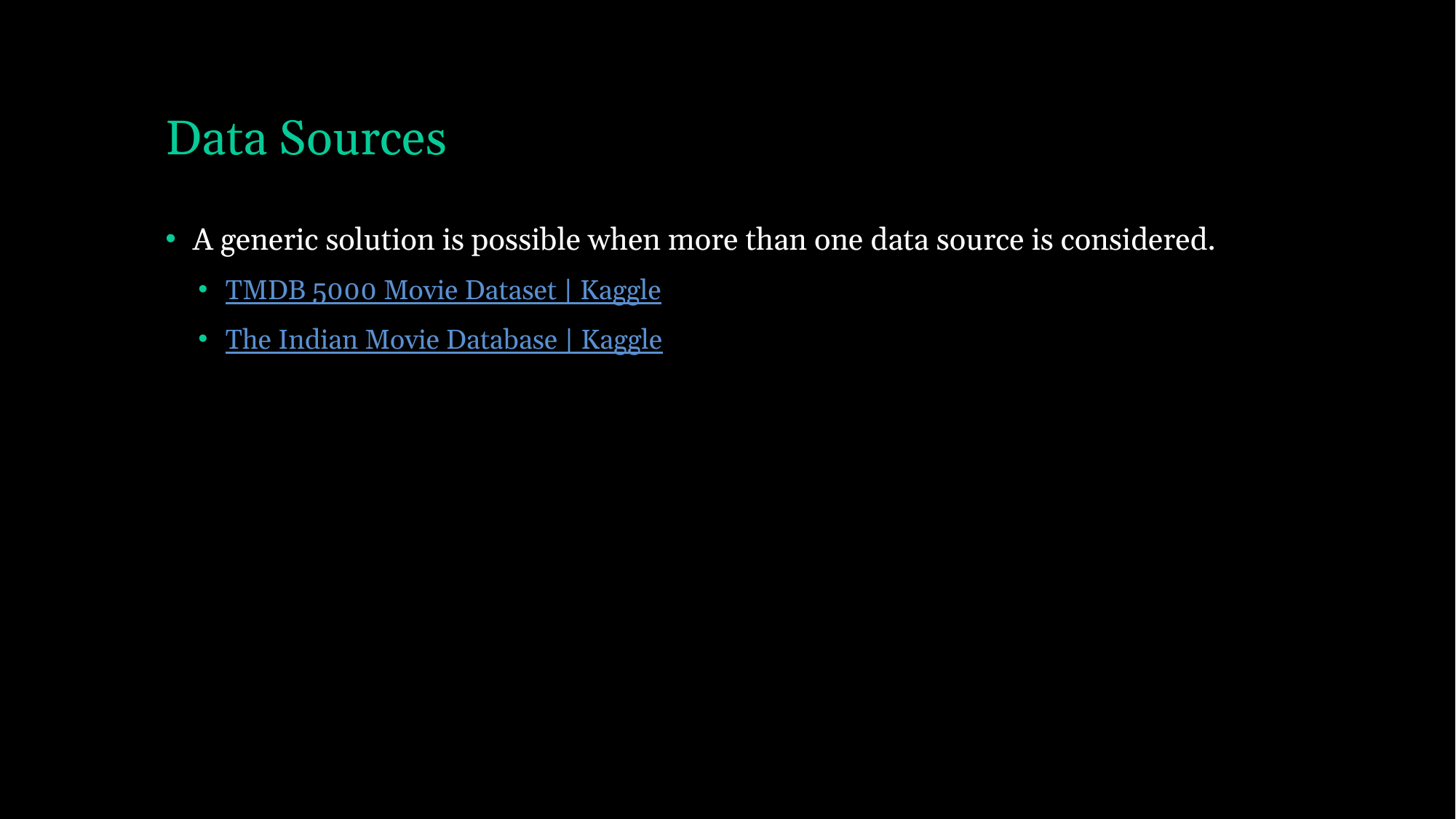

# Data Sources
A generic solution is possible when more than one data source is considered.
TMDB 5000 Movie Dataset | Kaggle
The Indian Movie Database | Kaggle